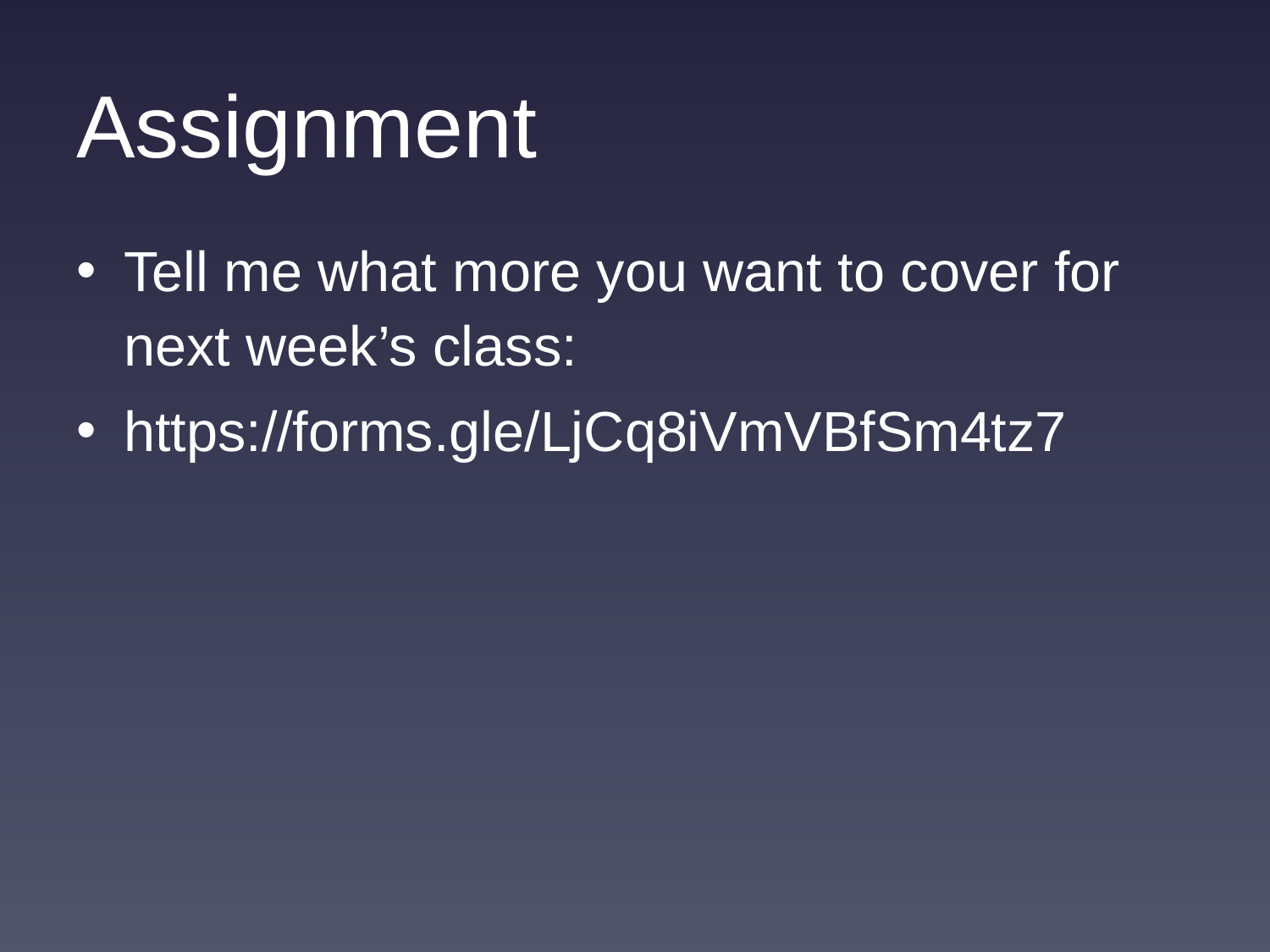

# Assignment
Tell me what more you want to cover for next week’s class:
https://forms.gle/LjCq8iVmVBfSm4tz7